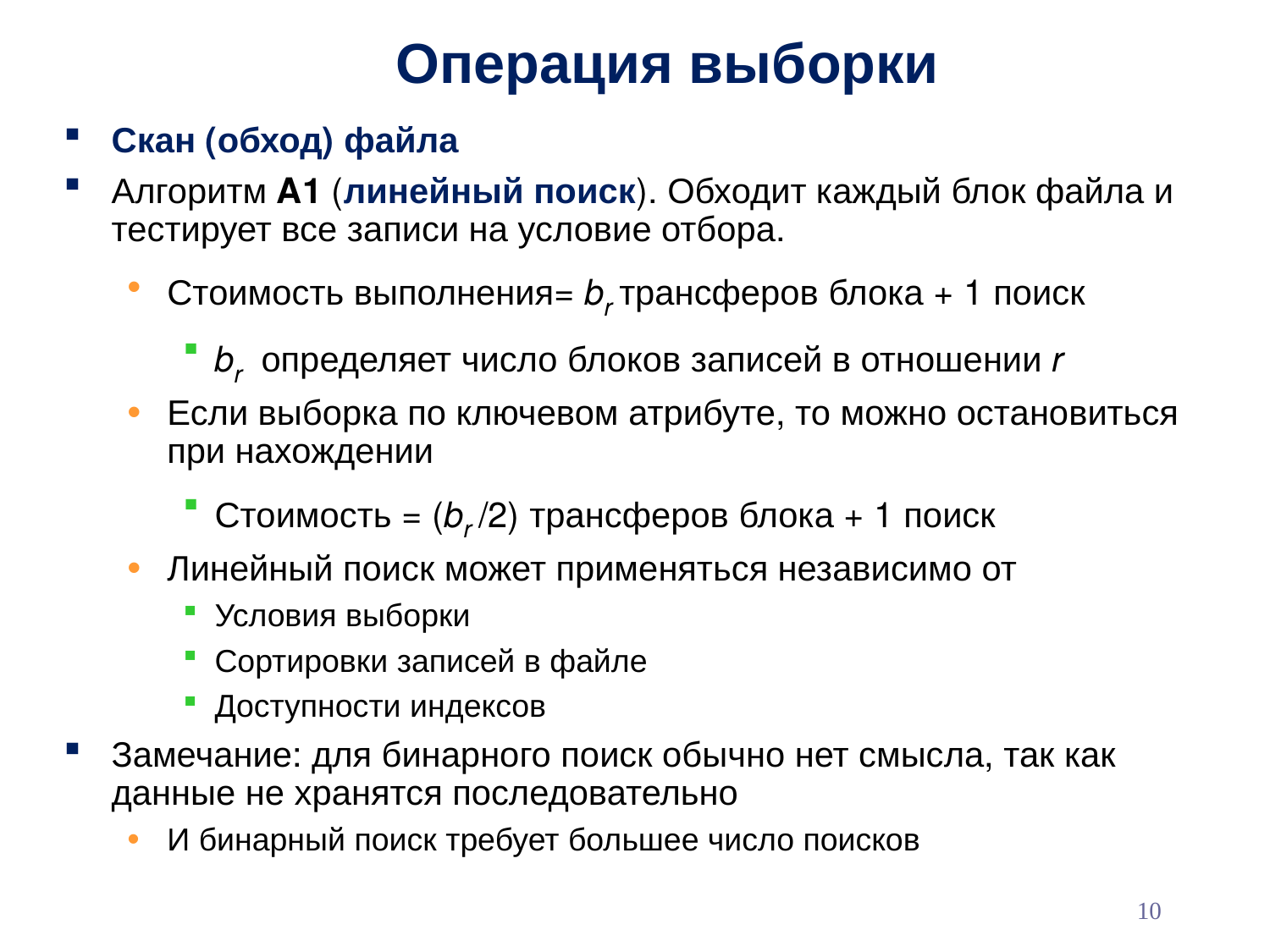

# Операция выборки
Скан (обход) файла
Алгоритм A1 (линейный поиск). Обходит каждый блок файла и тестирует все записи на условие отбора.
Стоимость выполнения= br трансферов блока + 1 поиск
br  определяет число блоков записей в отношении r
Если выборка по ключевом атрибуте, то можно остановиться при нахождении
Стоимость = (br /2) трансферов блока + 1 поиск
Линейный поиск может применяться независимо от
Условия выборки
Сортировки записей в файле
Доступности индексов
Замечание: для бинарного поиск обычно нет смысла, так как данные не хранятся последовательно
И бинарный поиск требует большее число поисков
10